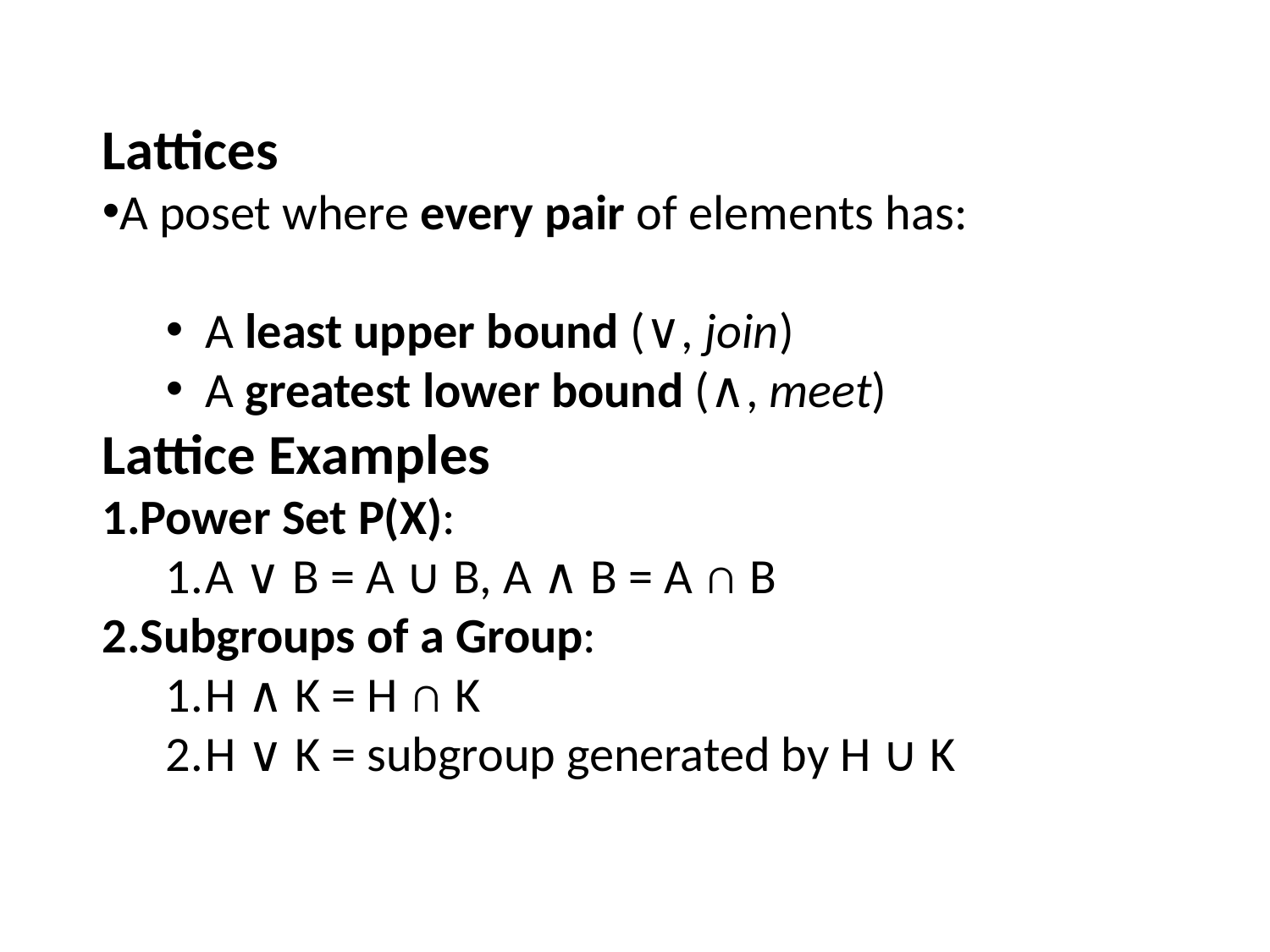

Lattices
A poset where every pair of elements has:

A least upper bound (∨, join)
A greatest lower bound (∧, meet)
Lattice Examples
Power Set P(X):
A ∨ B = A ∪ B, A ∧ B = A ∩ B
Subgroups of a Group:
H ∧ K = H ∩ K
H ∨ K = subgroup generated by H ∪ K